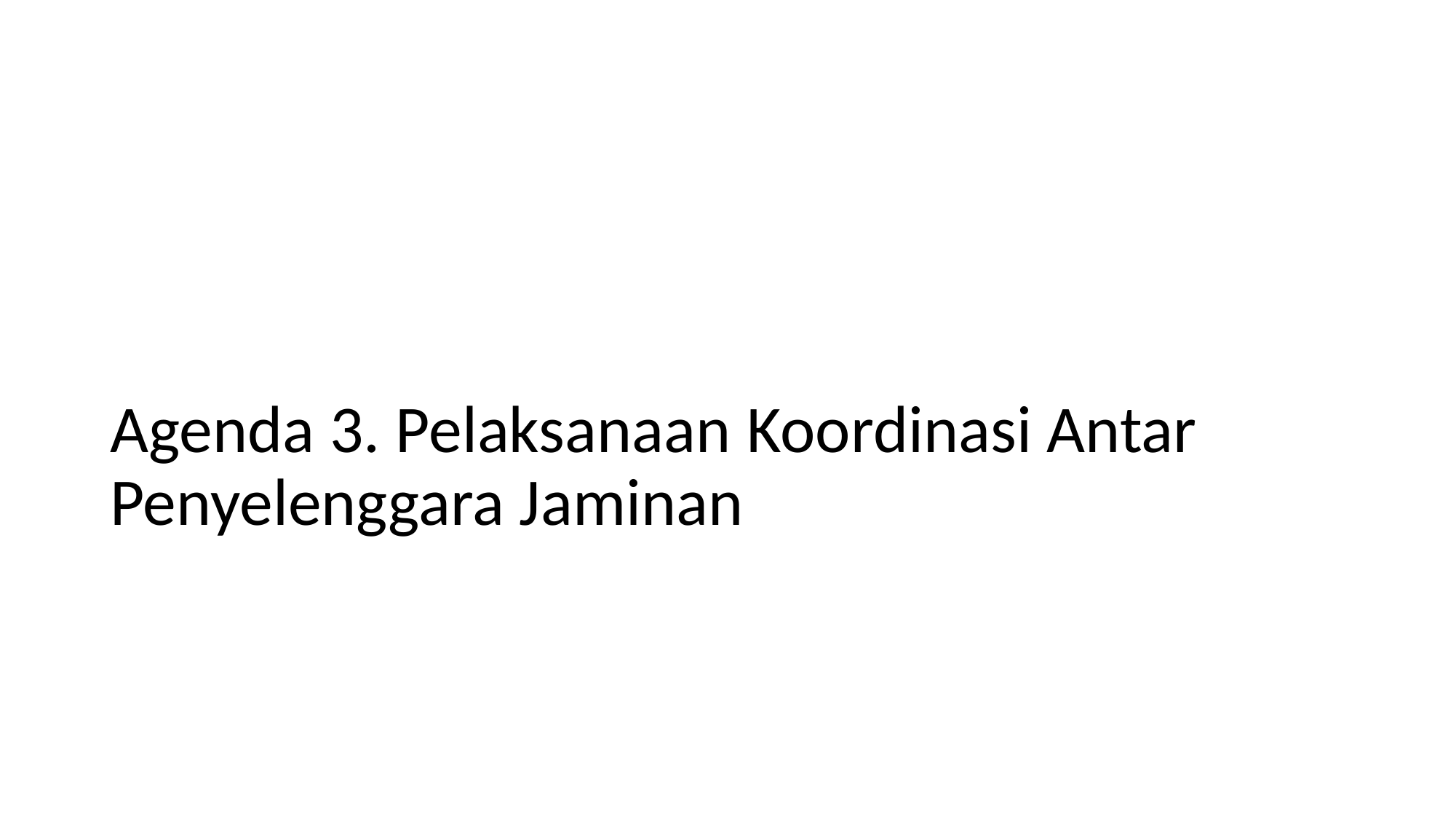

# Agenda 3. Pelaksanaan Koordinasi Antar Penyelenggara Jaminan